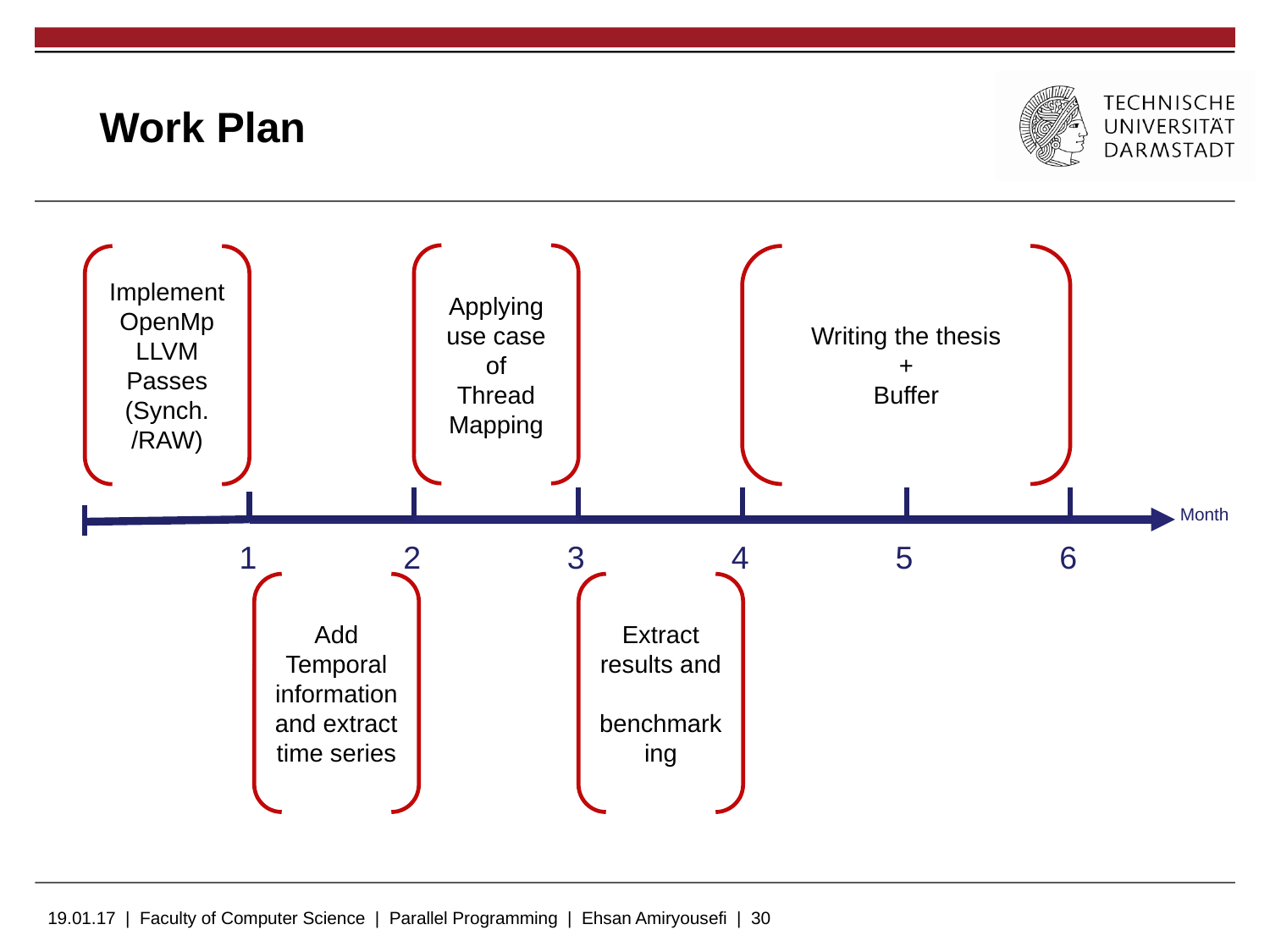

# Work Plan

Applying use case of
Thread Mapping
Writing the thesis
+
Buffer
Implement OpenMp LLVM Passes (Synch. /RAW)
1
2
3
4
5
6
Month
Add Temporal information and extract time series
Extract results and  benchmarking